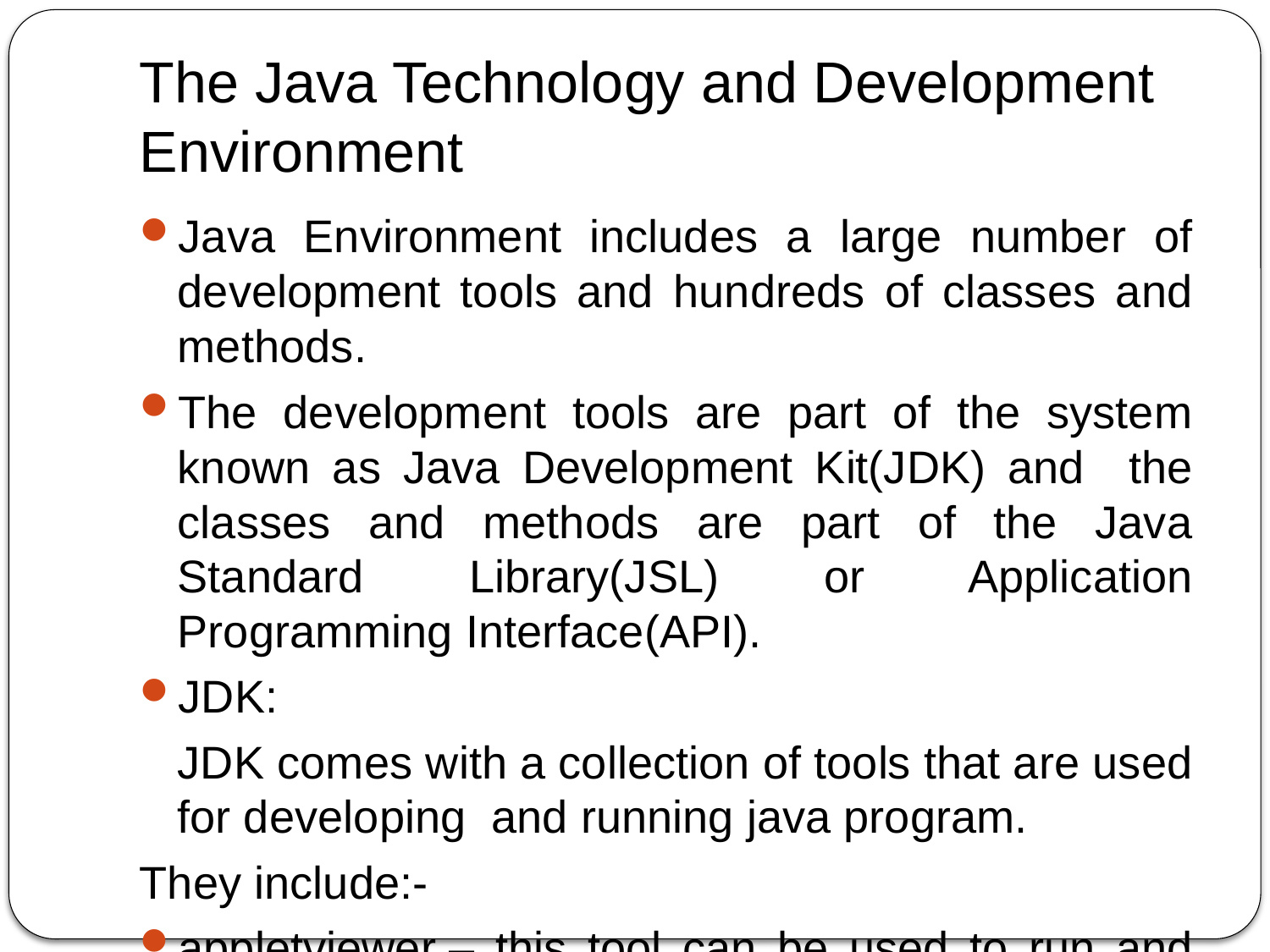

# The Java Technology and Development Environment
Java Environment includes a large number of development tools and hundreds of classes and methods.
The development tools are part of the system known as Java Development Kit(JDK) and  the classes and methods are part of the Java Standard Library(JSL) or Application Programming Interface(API).
JDK:
	JDK comes with a collection of tools that are used for developing  and running java program.
They include:-
appletviewer – this tool can be used to run and debug Java applets without a web browser